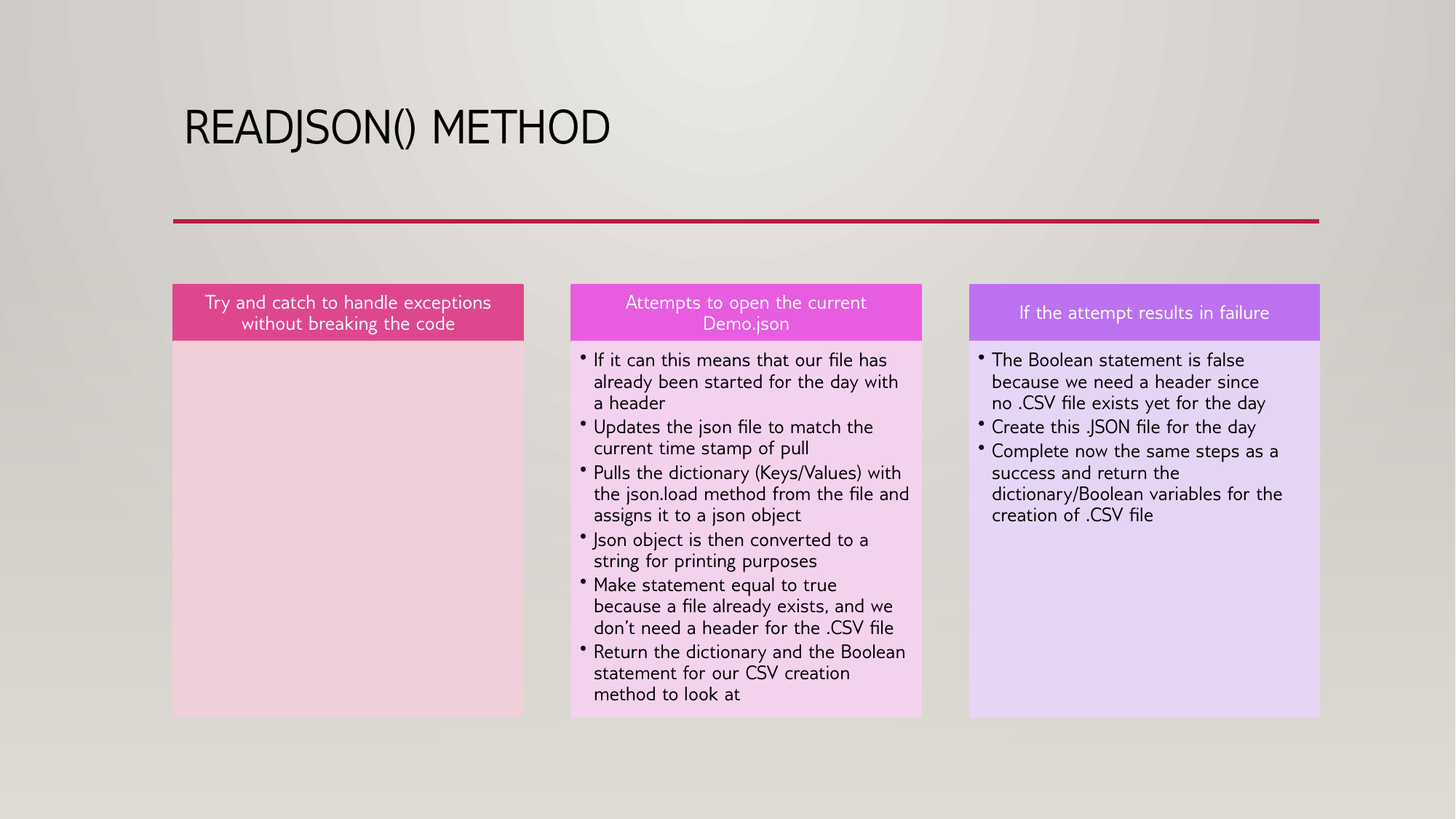

# Readjson() method

Try and catch to handle exceptions without breaking the code
Attempts to open the current Demo.json
If it can this means that our file has already been started for the day with a header
Updates the json file to match the current time stamp of pull
Pulls the dictionary (Keys/Values) with the json.load method from the file and assigns it to a json object
Json object is then converted to a string for printing purposes
Make statement equal to true because a file already exists, and we don’t need a header for the .CSV file
Return the dictionary and the Boolean statement for our CSV creation method to look at
If the attempt results in failure
The Boolean statement is false because we need a header since no .CSV file exists yet for the day
Create this .JSON file for the day
Complete now the same steps as a success and return the dictionary/Boolean variables for the creation of .CSV file